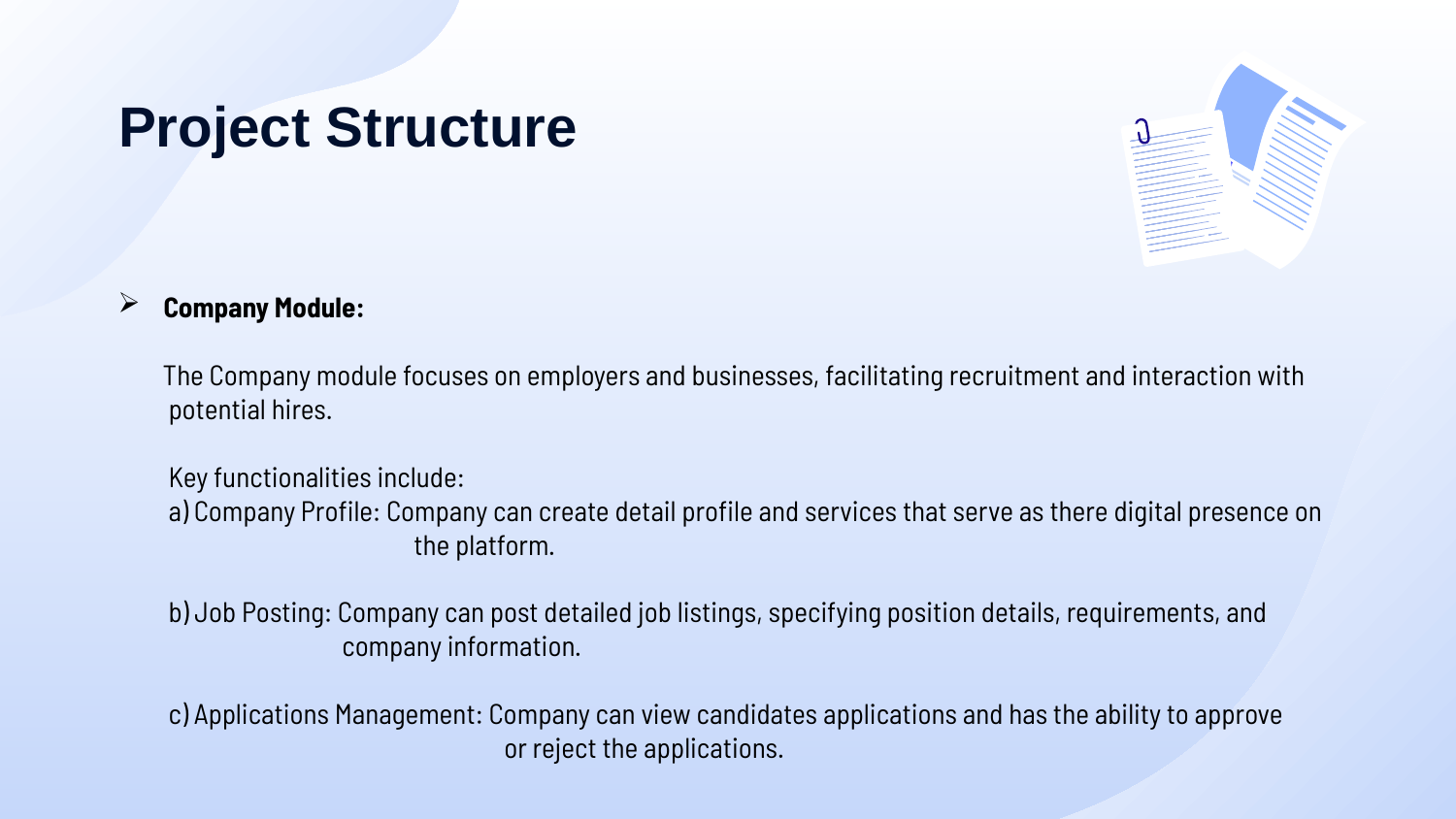

# Project Structure

Company Module:

        The Company module focuses on employers and businesses, facilitating recruitment and interaction with
         potential hires.

         Key functionalities include:
         a) Company Profile: Company can create detail profile and services that serve as there digital presence on
                                                     the platform.

         b) Job Posting: Company can post detailed job listings, specifying position details, requirements, and
 	              company information.

         c) Applications Management: Company can view candidates applications and has the ability to approve
		                 or reject the applications.